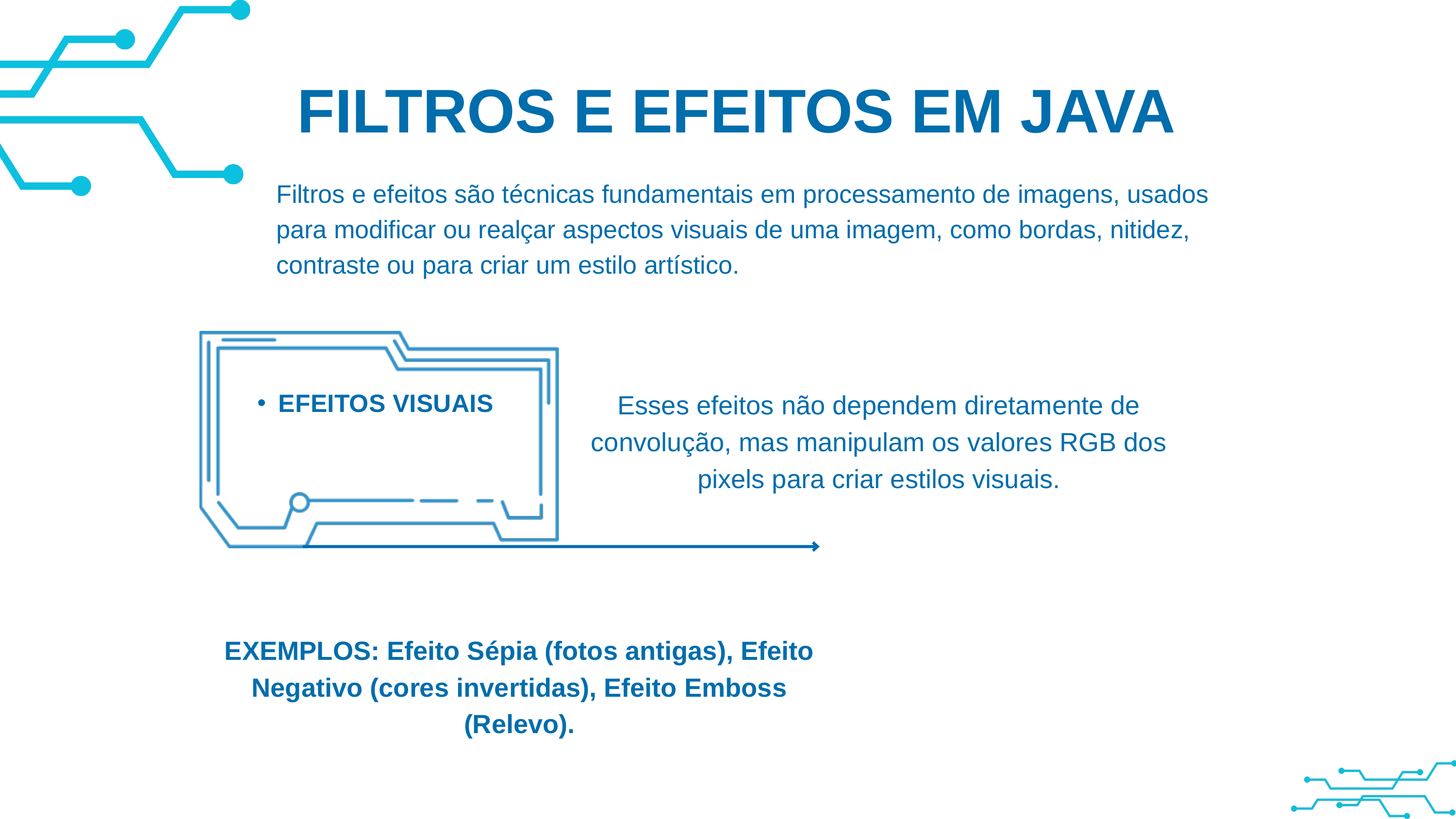

FILTROS E EFEITOS EM JAVA
Filtros e efeitos são técnicas fundamentais em processamento de imagens, usados para modificar ou realçar aspectos visuais de uma imagem, como bordas, nitidez, contraste ou para criar um estilo artístico.

Esses efeitos não dependem diretamente de convolução, mas manipulam os valores RGB dos pixels para criar estilos visuais.
EFEITOS VISUAIS

EXEMPLOS: Efeito Sépia (fotos antigas), Efeito Negativo (cores invertidas), Efeito Emboss (Relevo).